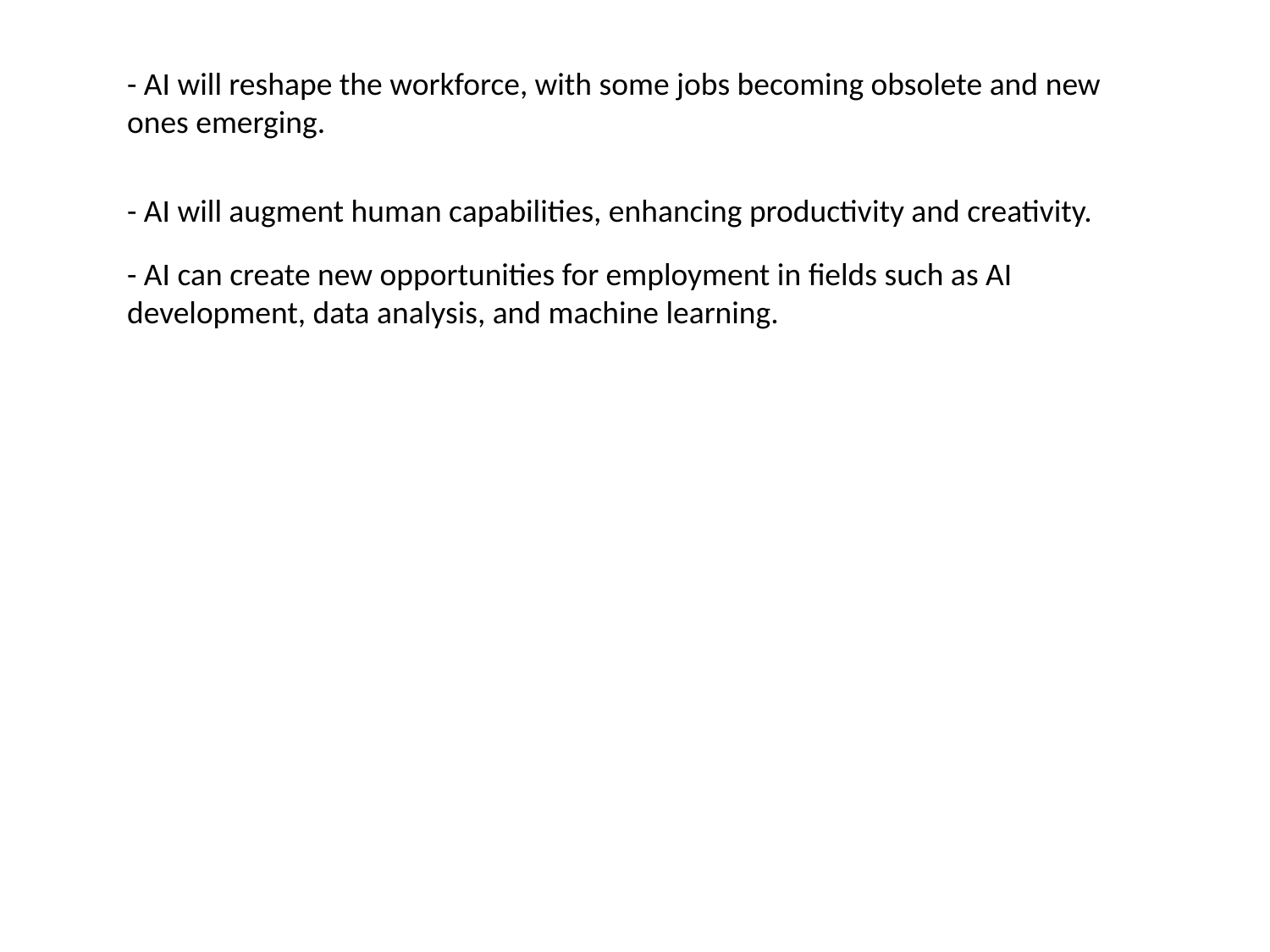

#
- AI will reshape the workforce, with some jobs becoming obsolete and new ones emerging.
- AI will augment human capabilities, enhancing productivity and creativity.
- AI can create new opportunities for employment in fields such as AI development, data analysis, and machine learning.